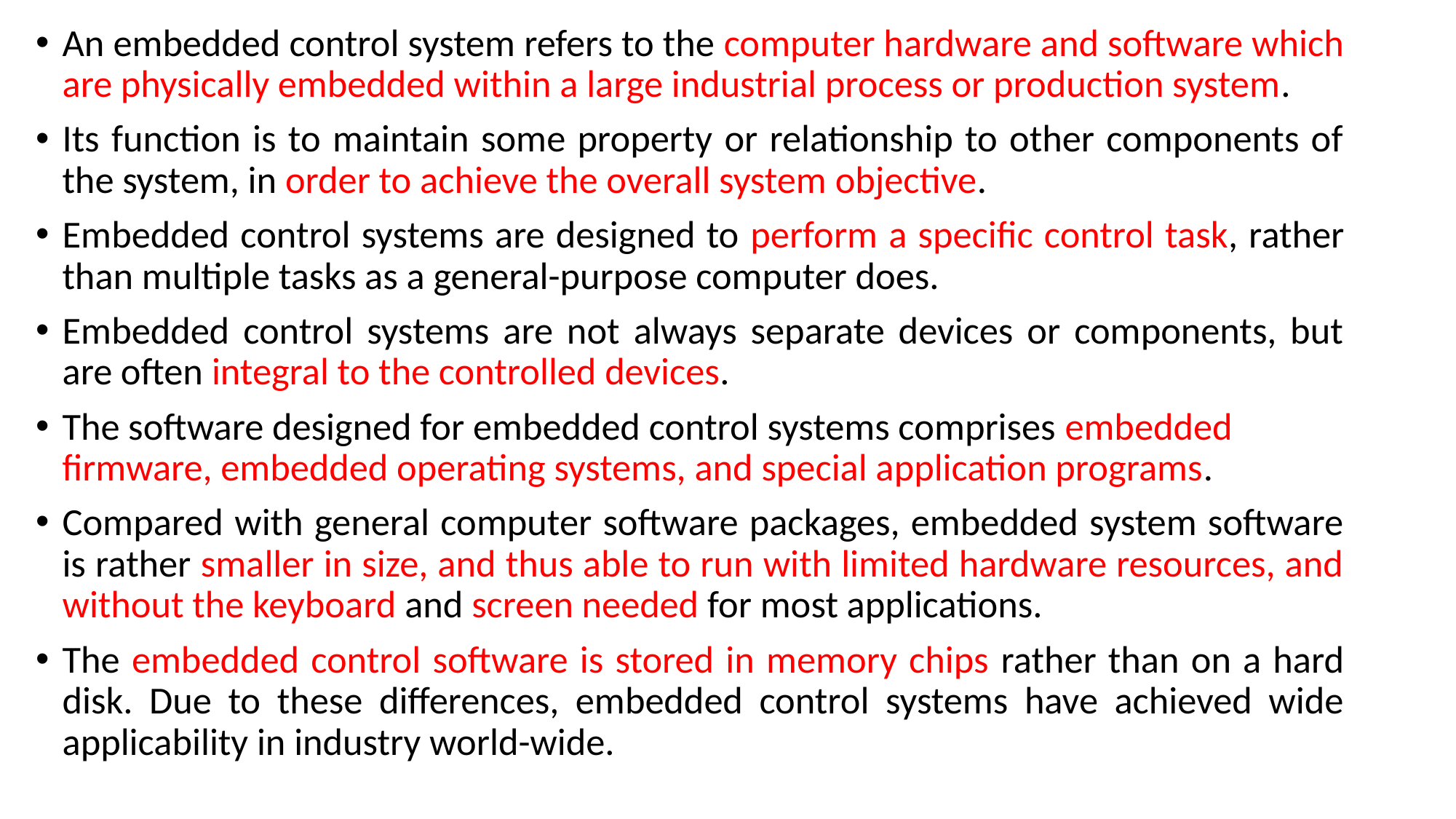

An embedded control system refers to the computer hardware and software which are physically embedded within a large industrial process or production system.
Its function is to maintain some property or relationship to other components of the system, in order to achieve the overall system objective.
Embedded control systems are designed to perform a specific control task, rather than multiple tasks as a general-purpose computer does.
Embedded control systems are not always separate devices or components, but are often integral to the controlled devices.
The software designed for embedded control systems comprises embedded firmware, embedded operating systems, and special application programs.
Compared with general computer software packages, embedded system software is rather smaller in size, and thus able to run with limited hardware resources, and without the keyboard and screen needed for most applications.
The embedded control software is stored in memory chips rather than on a hard disk. Due to these differences, embedded control systems have achieved wide applicability in industry world-wide.